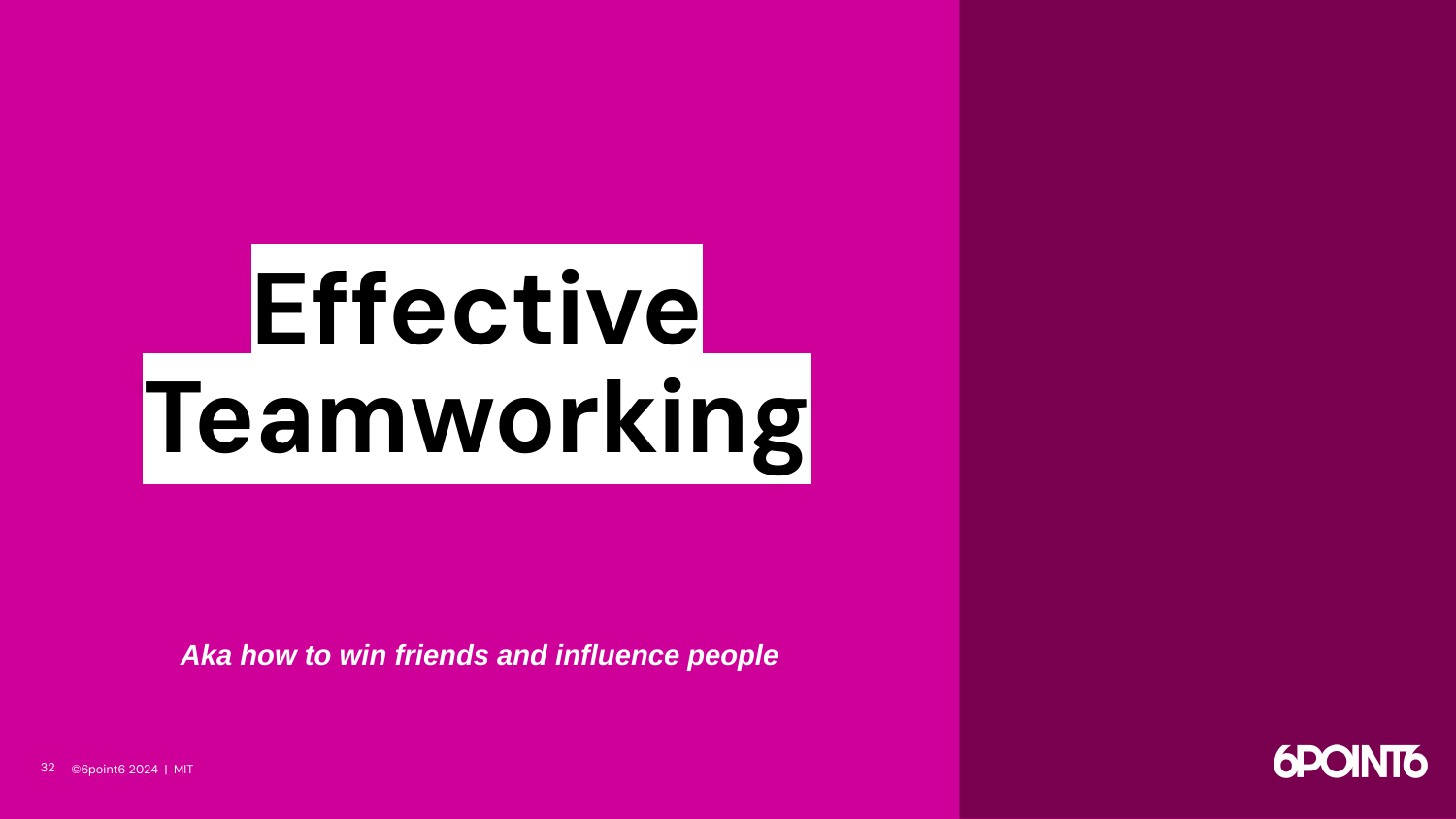

#

Effective
Teamworking

Aka how to win friends and influence people
32